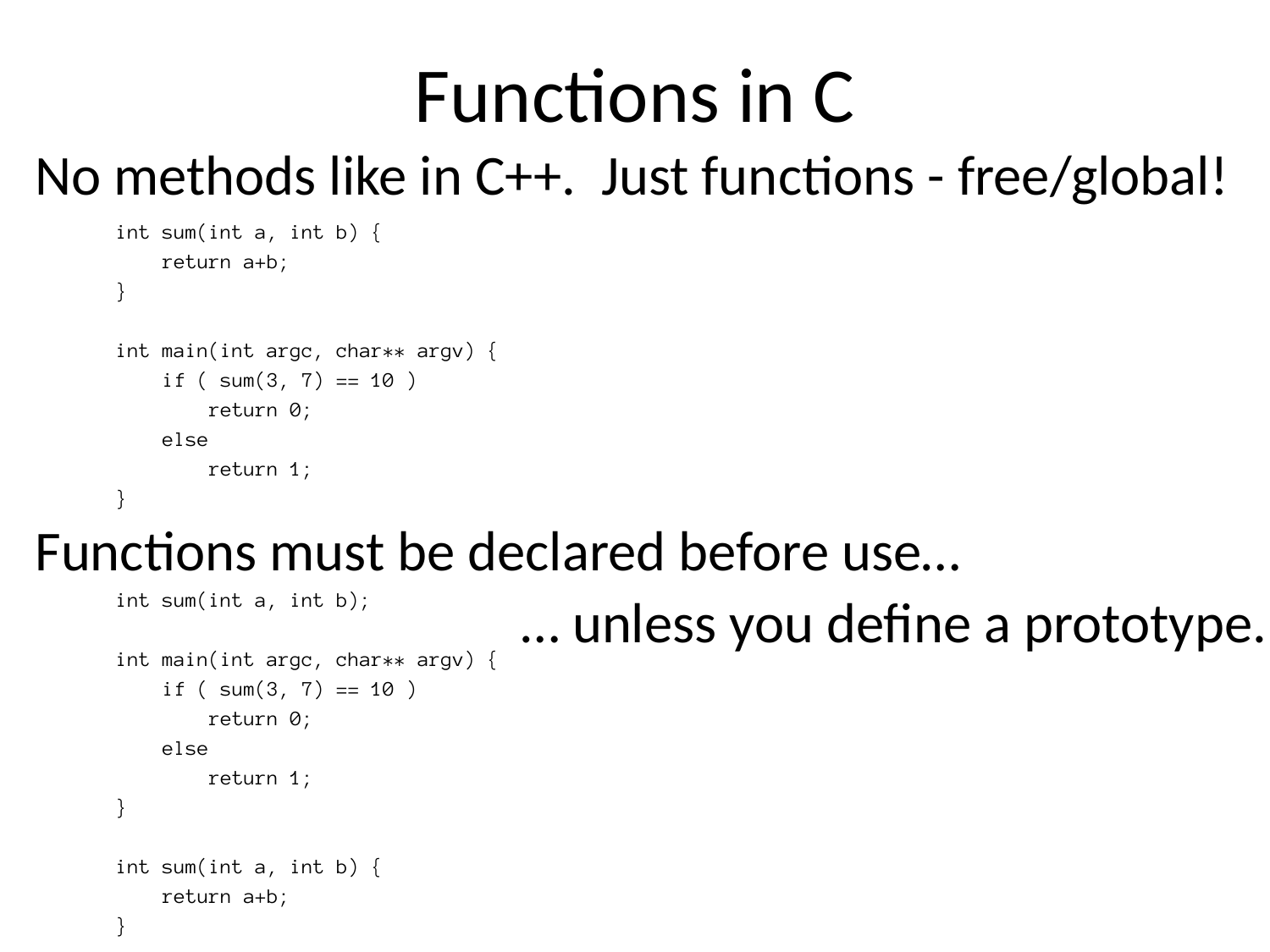

# Functions in C
No methods like in C++.  Just functions - free/global!
int sum(int a, int b) {
    return a+b;
}

int main(int argc, char** argv) {
    if ( sum(3, 7) == 10 )
        return 0;
    else
        return 1;
}
Functions must be declared before use…
int sum(int a, int b);

int main(int argc, char** argv) {
    if ( sum(3, 7) == 10 )
        return 0;
    else
        return 1;
}

int sum(int a, int b) {
    return a+b;
}
… unless you define a prototype.